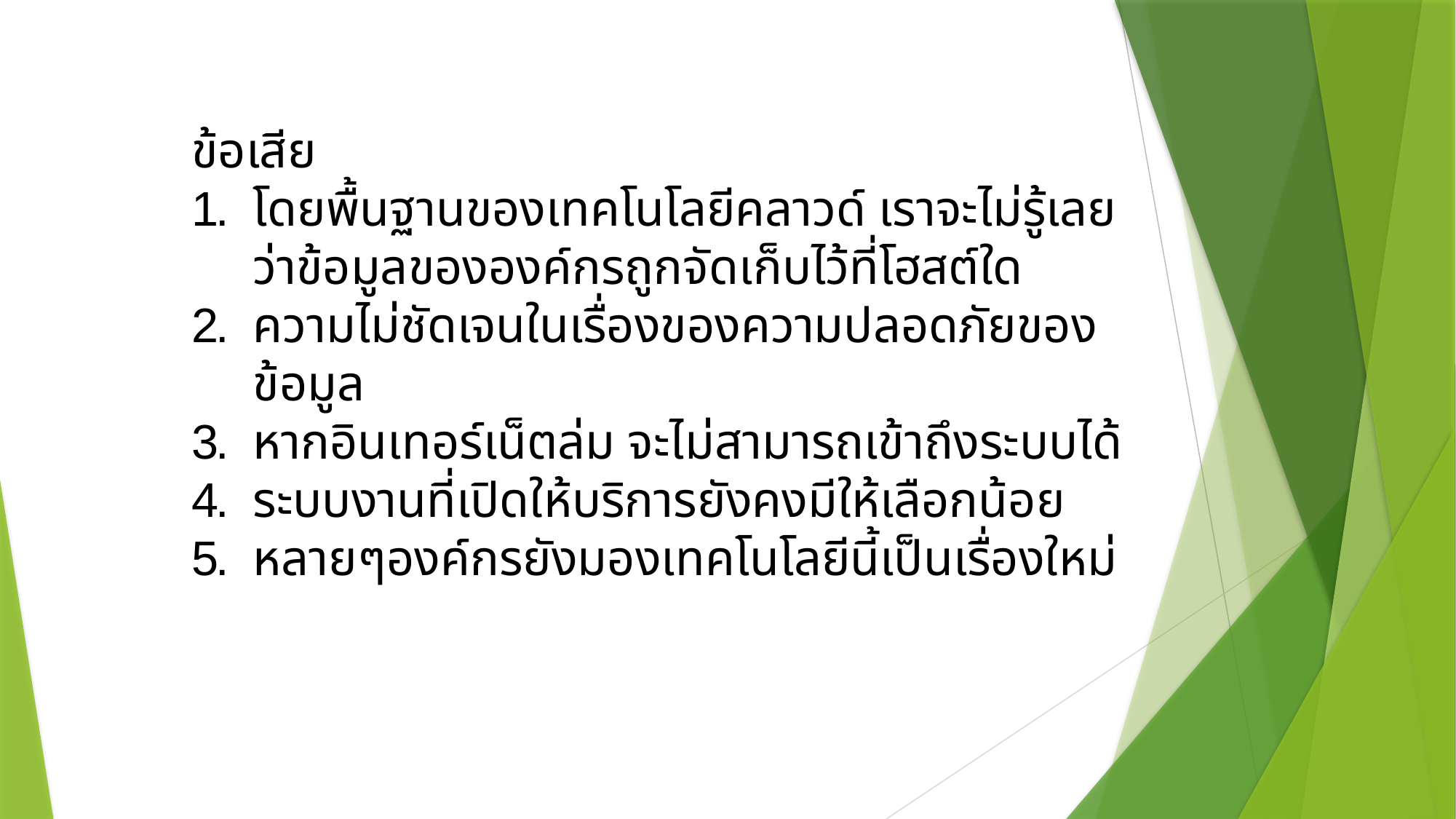

ข้อเสีย
โดยพื้นฐานของเทคโนโลยีคลาวด์ เราจะไม่รู้เลยว่าข้อมูลขององค์กรถูกจัดเก็บไว้ที่โฮสต์ใด
ความไม่ชัดเจนในเรื่องของความปลอดภัยของข้อมูล
หากอินเทอร์เน็ตล่ม จะไม่สามารถเข้าถึงระบบได้
ระบบงานที่เปิดให้บริการยังคงมีให้เลือกน้อย
หลายๆองค์กรยังมองเทคโนโลยีนี้เป็นเรื่องใหม่